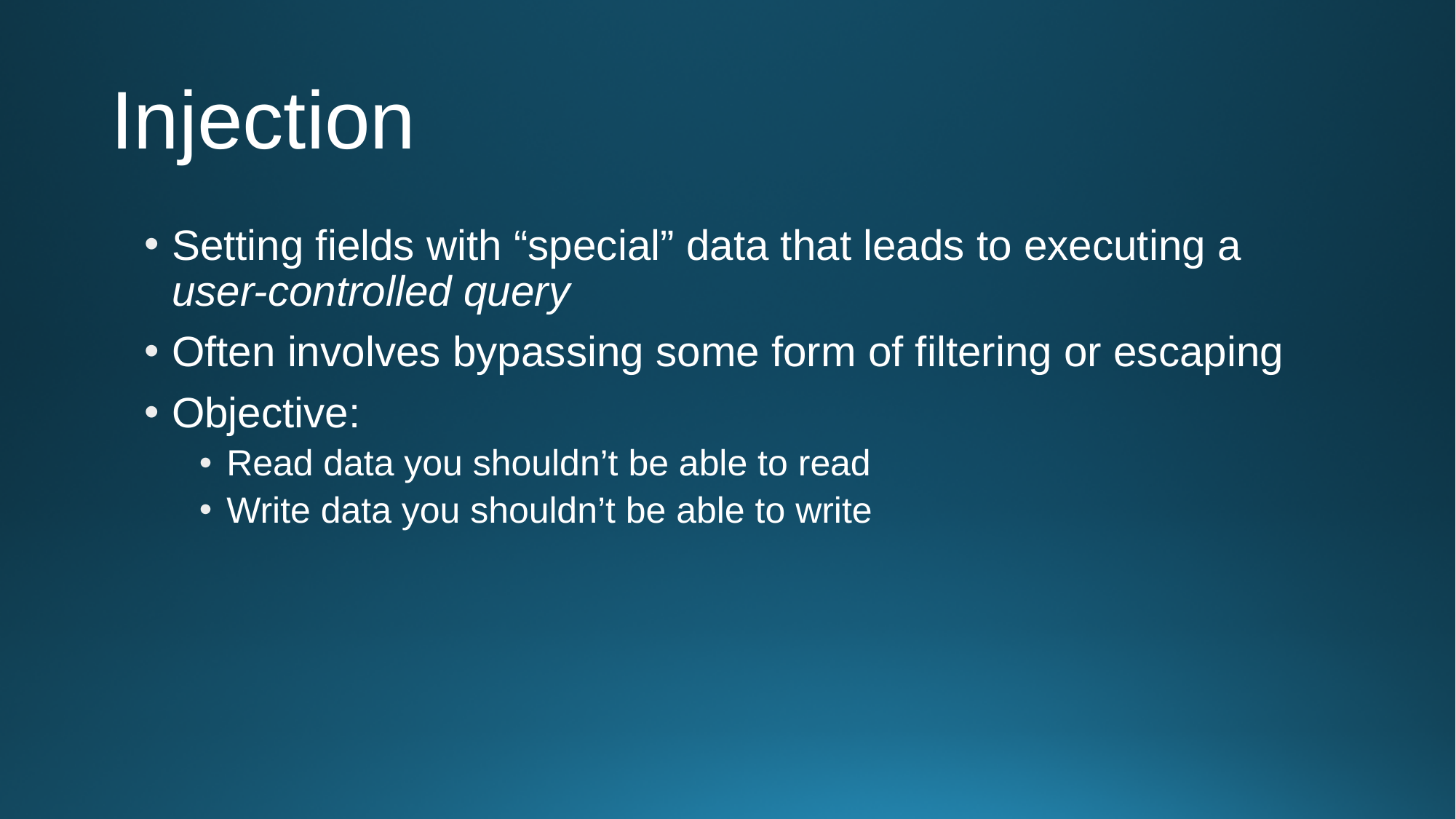

# Injection
Setting fields with “special” data that leads to executing a user-controlled query
Often involves bypassing some form of filtering or escaping
Objective:
Read data you shouldn’t be able to read
Write data you shouldn’t be able to write